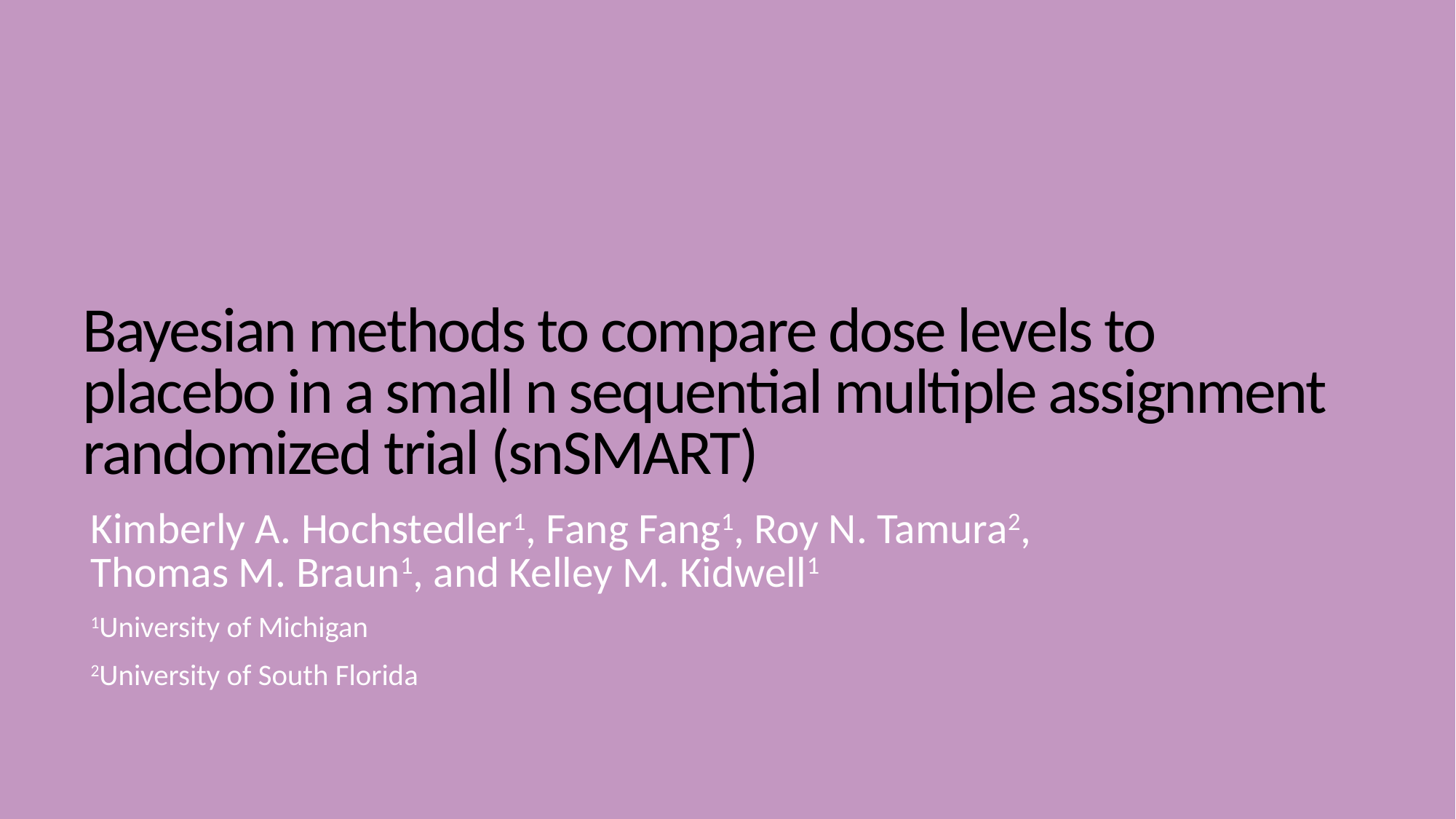

# Bayesian methods to compare dose levels to placebo in a small n sequential multiple assignment randomized trial (snSMART)
Kimberly A. Hochstedler1, Fang Fang1, Roy N. Tamura2, Thomas M. Braun1, and Kelley M. Kidwell1
1University of Michigan
2University of South Florida